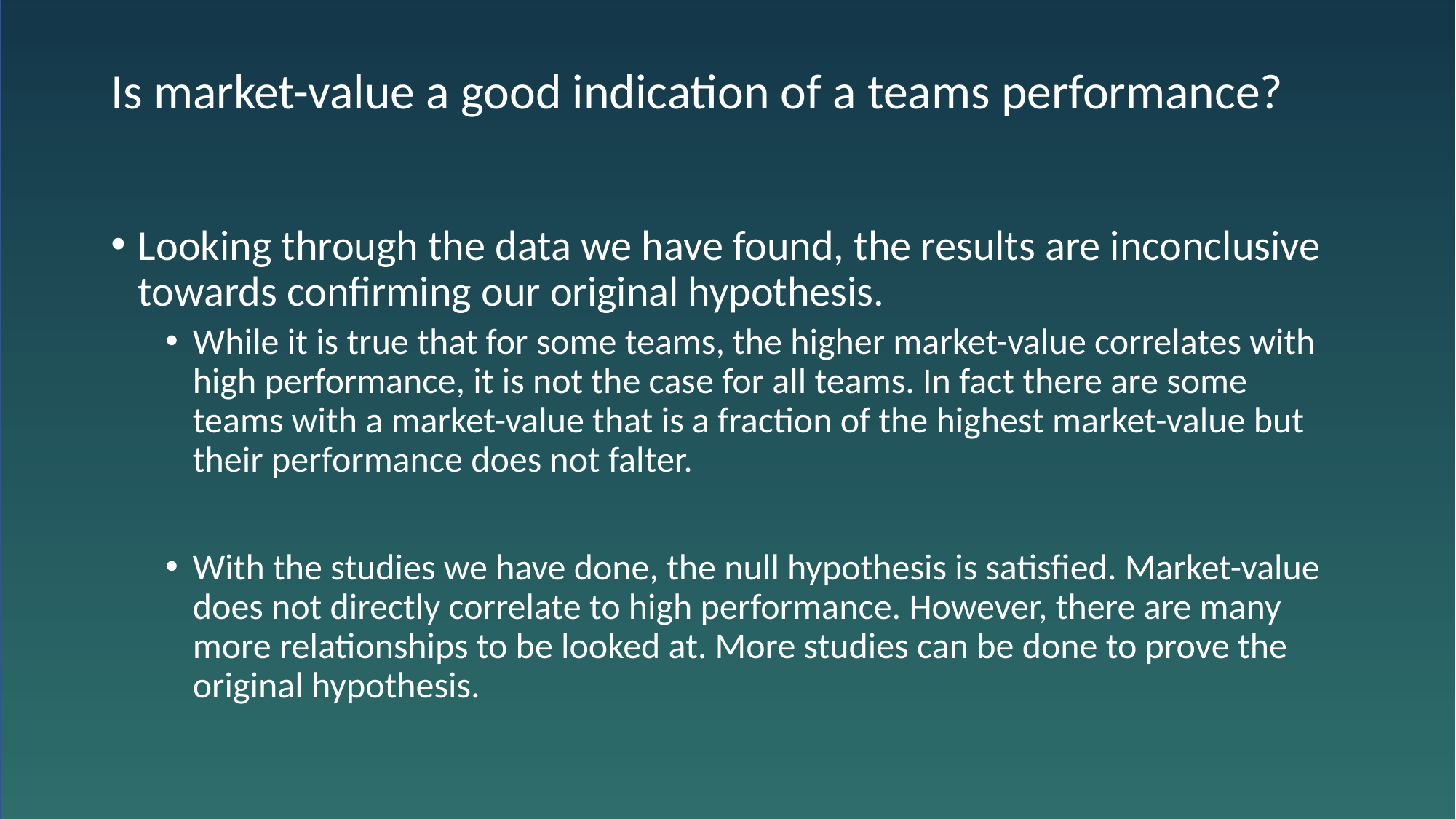

# Is market-value a good indication of a teams performance?
Looking through the data we have found, the results are inconclusive towards confirming our original hypothesis.
While it is true that for some teams, the higher market-value correlates with high performance, it is not the case for all teams. In fact there are some teams with a market-value that is a fraction of the highest market-value but their performance does not falter.

With the studies we have done, the null hypothesis is satisfied. Market-value does not directly correlate to high performance. However, there are many more relationships to be looked at. More studies can be done to prove the original hypothesis.